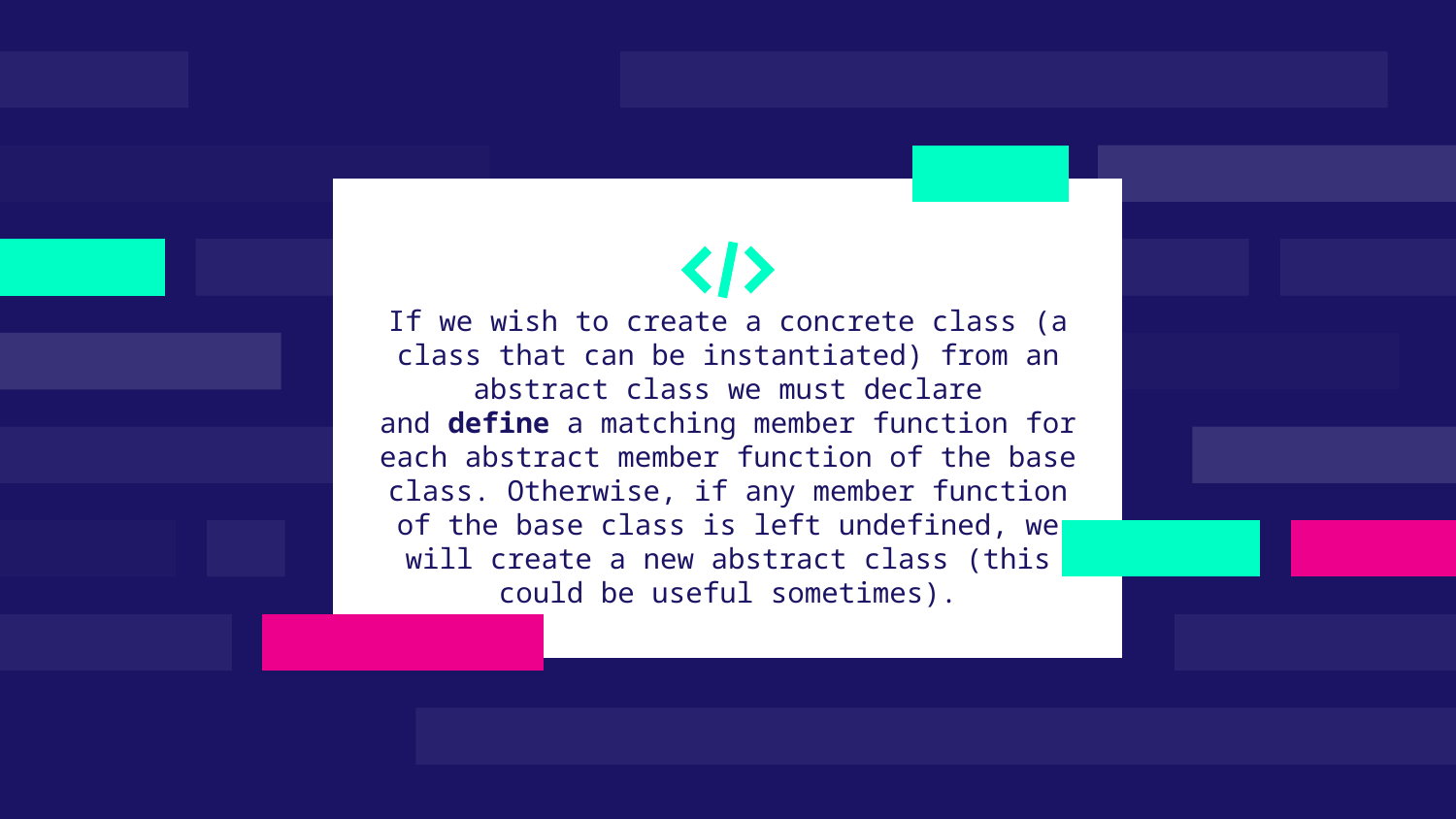

If we wish to create a concrete class (a class that can be instantiated) from an abstract class we must declare and define a matching member function for each abstract member function of the base class. Otherwise, if any member function of the base class is left undefined, we will create a new abstract class (this could be useful sometimes).